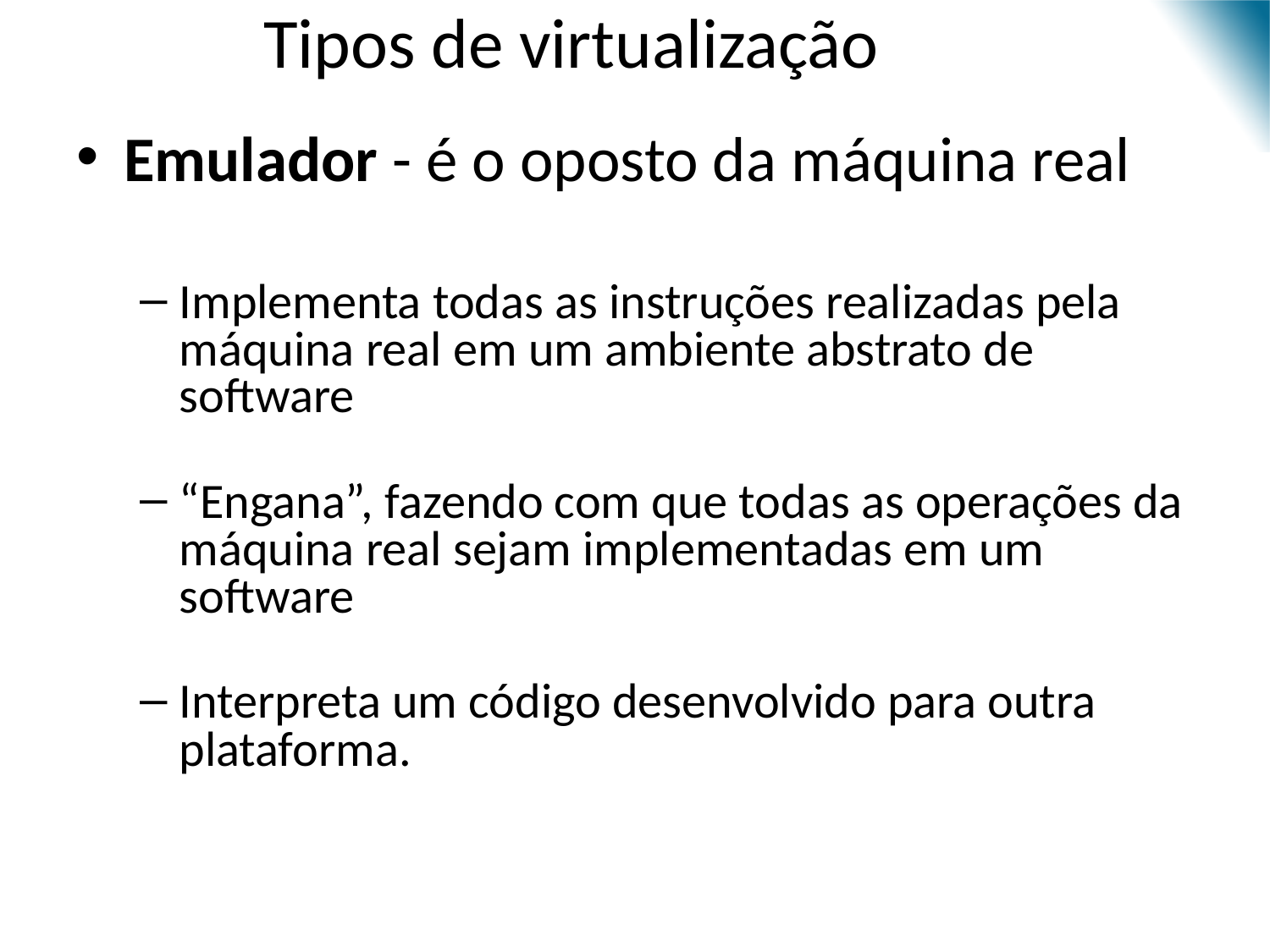

# Tipos de virtualização
Emulador - é o oposto da máquina real
Implementa todas as instruções realizadas pela máquina real em um ambiente abstrato de software
“Engana”, fazendo com que todas as operações da máquina real sejam implementadas em um software
Interpreta um código desenvolvido para outra plataforma.